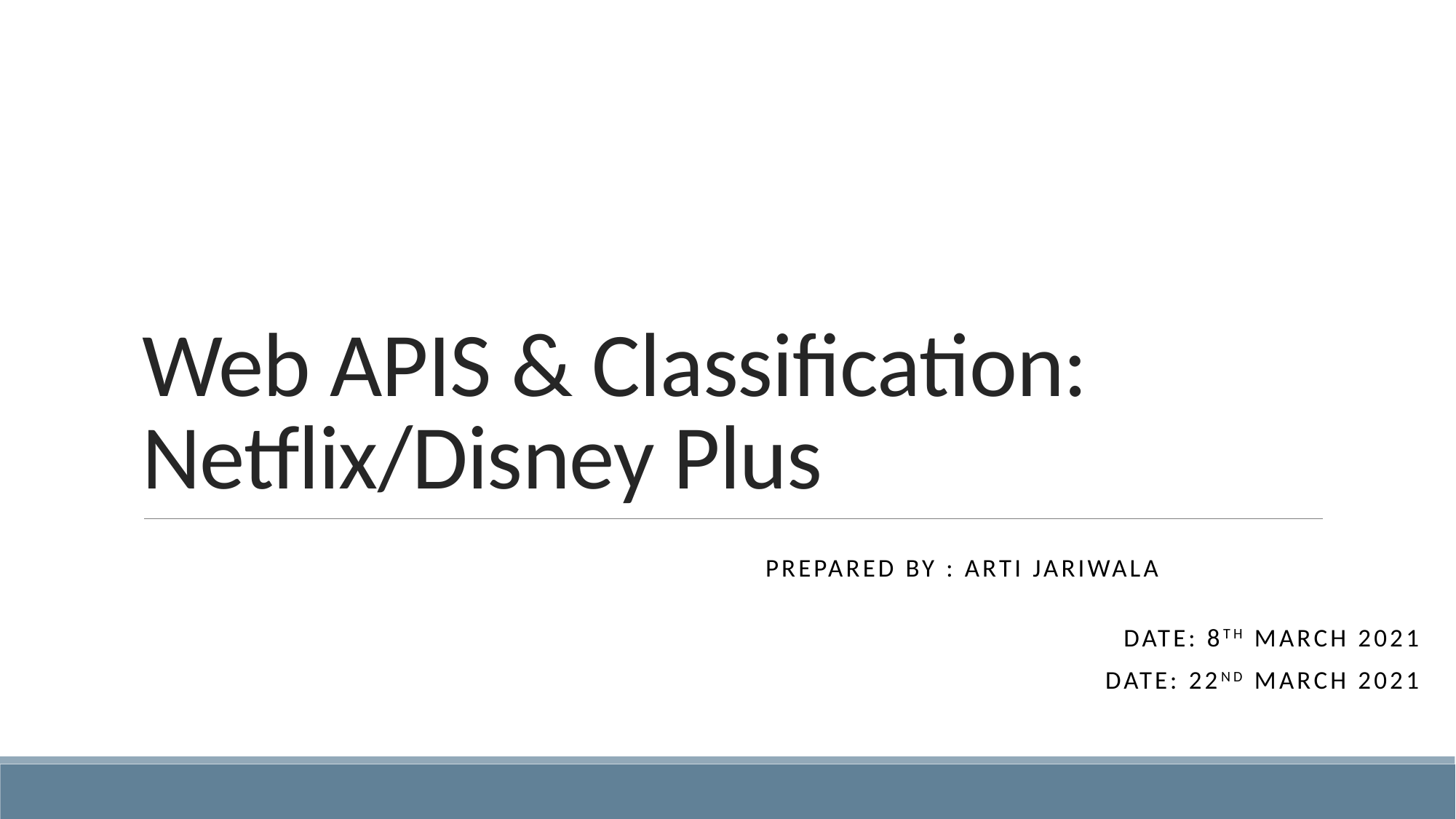

# Web APIS & Classification: Netflix/Disney Plus
                                     Prepared by : Arti Jariwala
Date: 8th MARCH 2021
Date: 22ND MARCH 2021